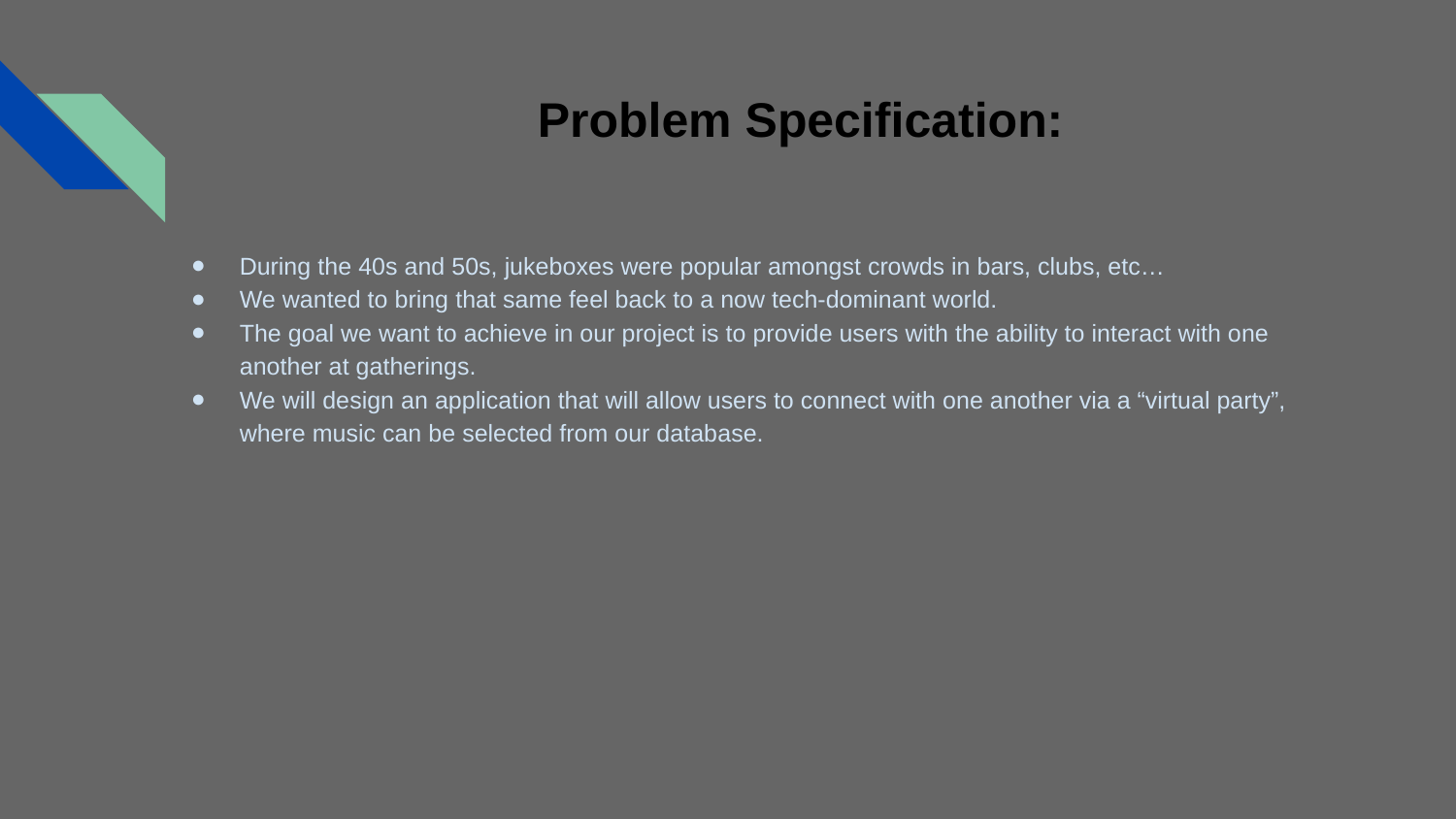

# Problem Specification:
During the 40s and 50s, jukeboxes were popular amongst crowds in bars, clubs, etc…
We wanted to bring that same feel back to a now tech-dominant world.
The goal we want to achieve in our project is to provide users with the ability to interact with one another at gatherings.
We will design an application that will allow users to connect with one another via a “virtual party”, where music can be selected from our database.